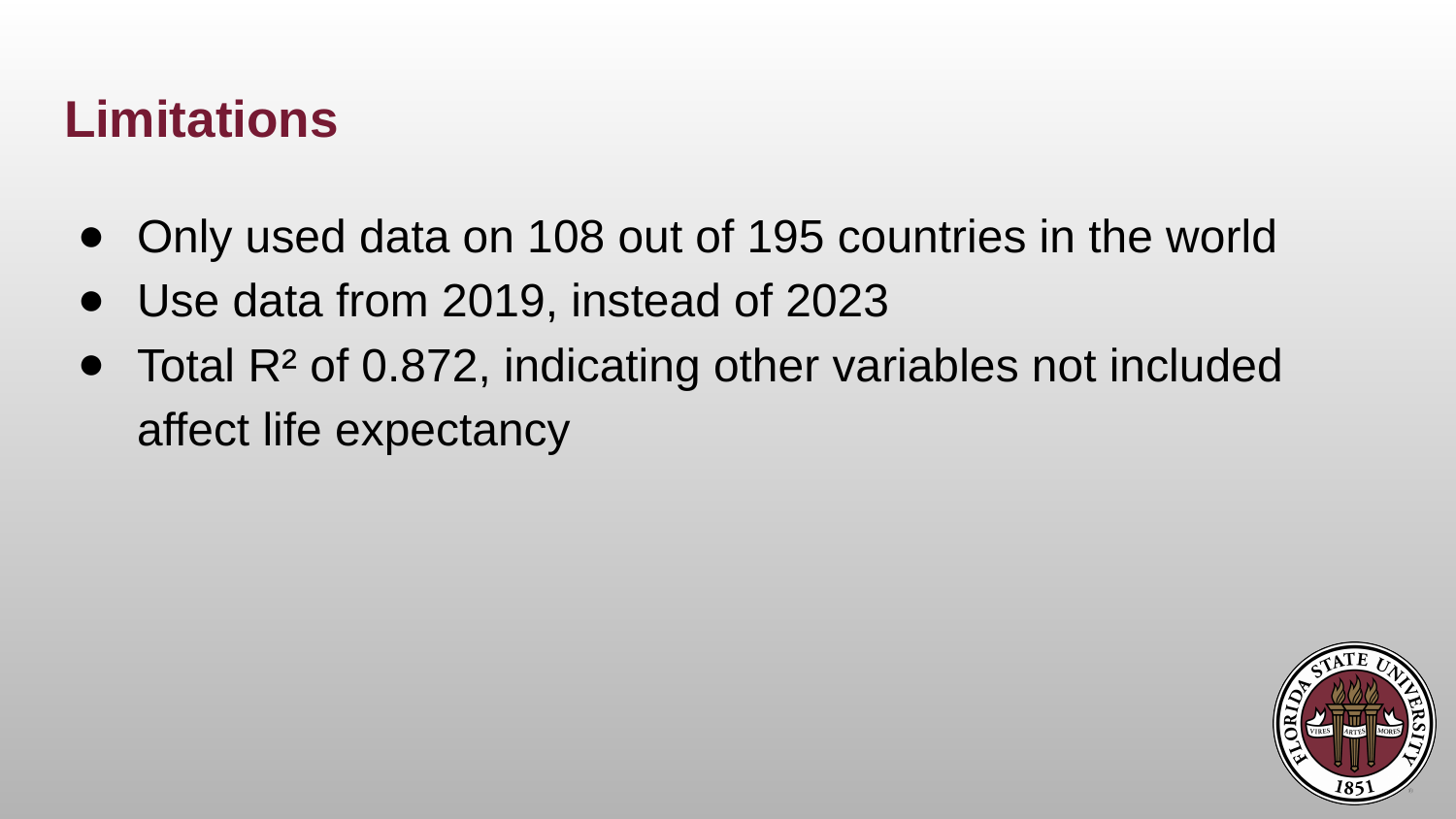

# Limitations
Only used data on 108 out of 195 countries in the world
Use data from 2019, instead of 2023
Total R² of 0.872, indicating other variables not included affect life expectancy